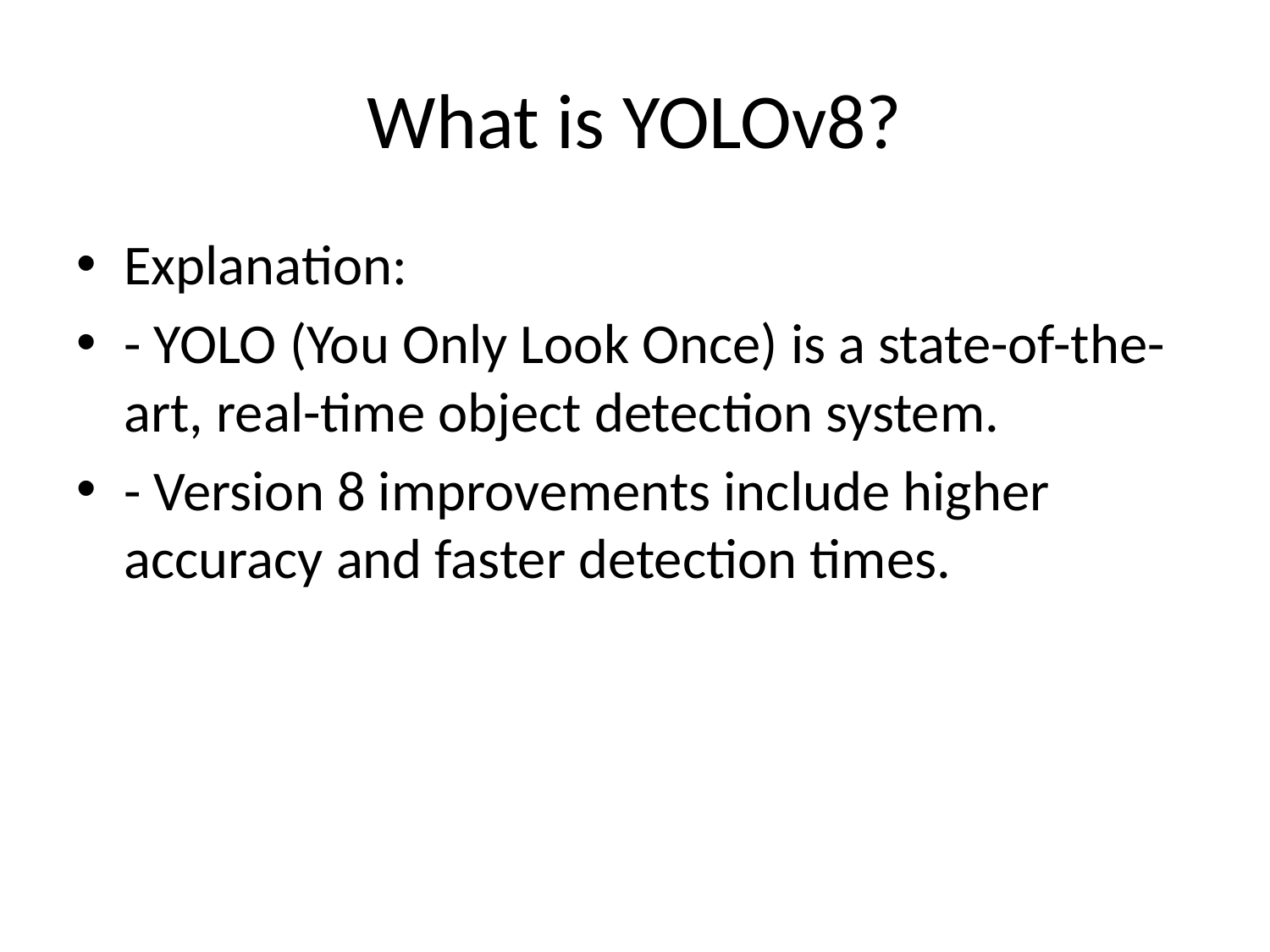

# What is YOLOv8?
Explanation:
- YOLO (You Only Look Once) is a state-of-the-art, real-time object detection system.
- Version 8 improvements include higher accuracy and faster detection times.